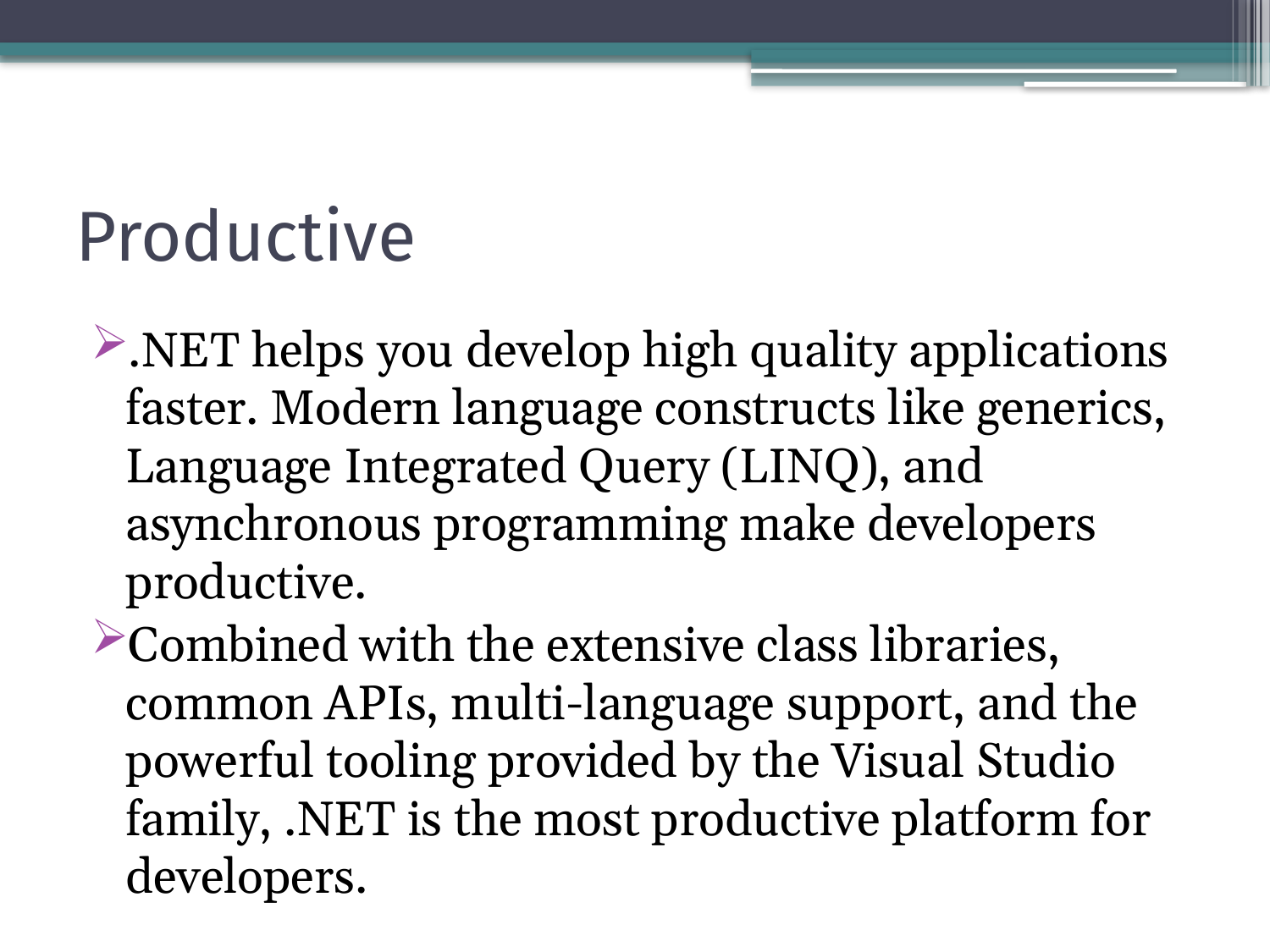

# Productive
.NET helps you develop high quality applications faster. Modern language constructs like generics, Language Integrated Query (LINQ), and asynchronous programming make developers productive.
Combined with the extensive class libraries, common APIs, multi-language support, and the powerful tooling provided by the Visual Studio family, .NET is the most productive platform for developers.